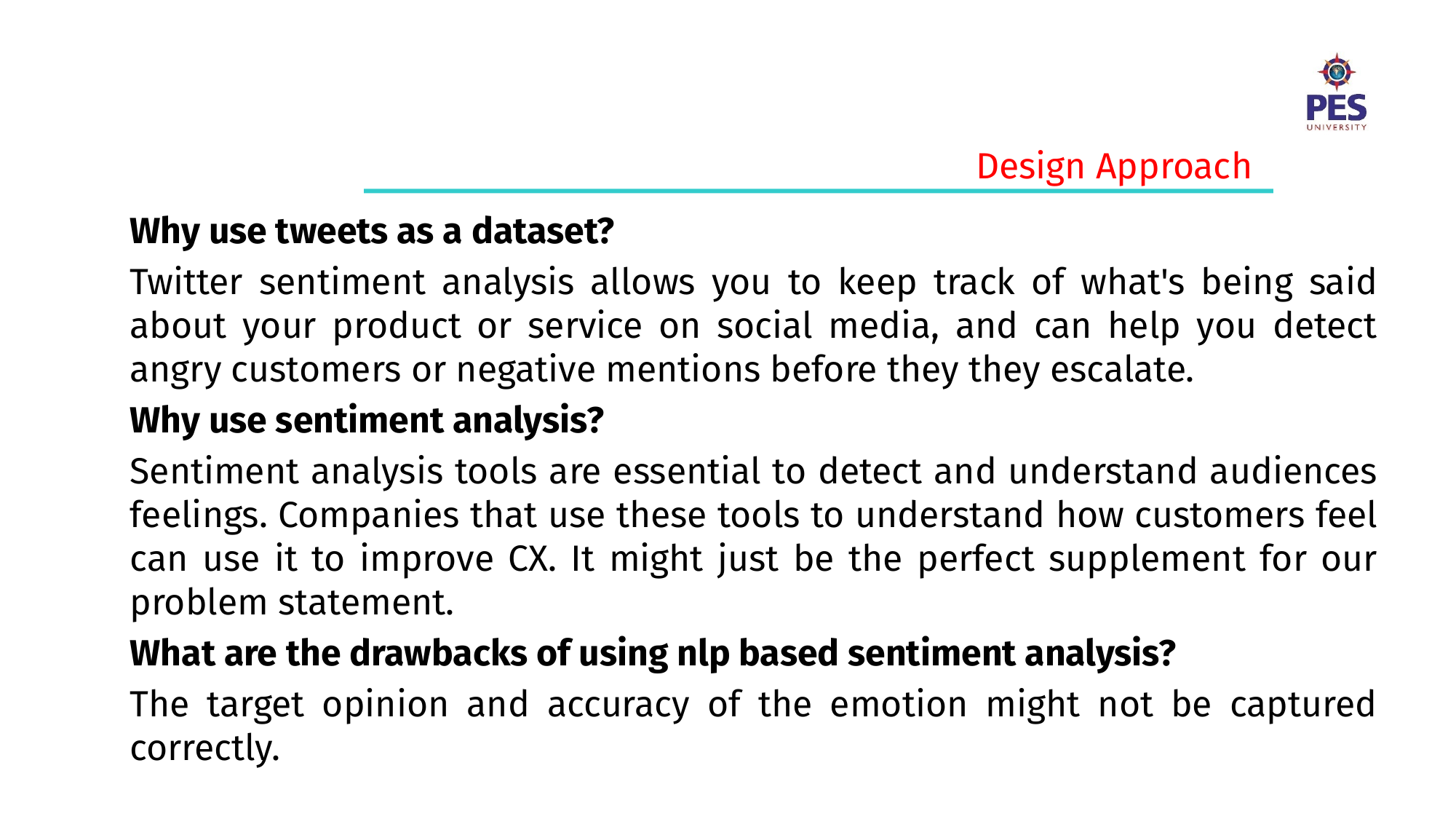

Design Approach

Why use tweets as a dataset?
Twitter sentiment analysis allows you to keep track of what's being said about your product or service on social media, and can help you detect angry customers or negative mentions before they they escalate.
Why use sentiment analysis?
Sentiment analysis tools are essential to detect and understand audiences feelings. Companies that use these tools to understand how customers feel can use it to improve CX. It might just be the perfect supplement for our problem statement.
What are the drawbacks of using nlp based sentiment analysis?
The target opinion and accuracy of the emotion might not be captured correctly.